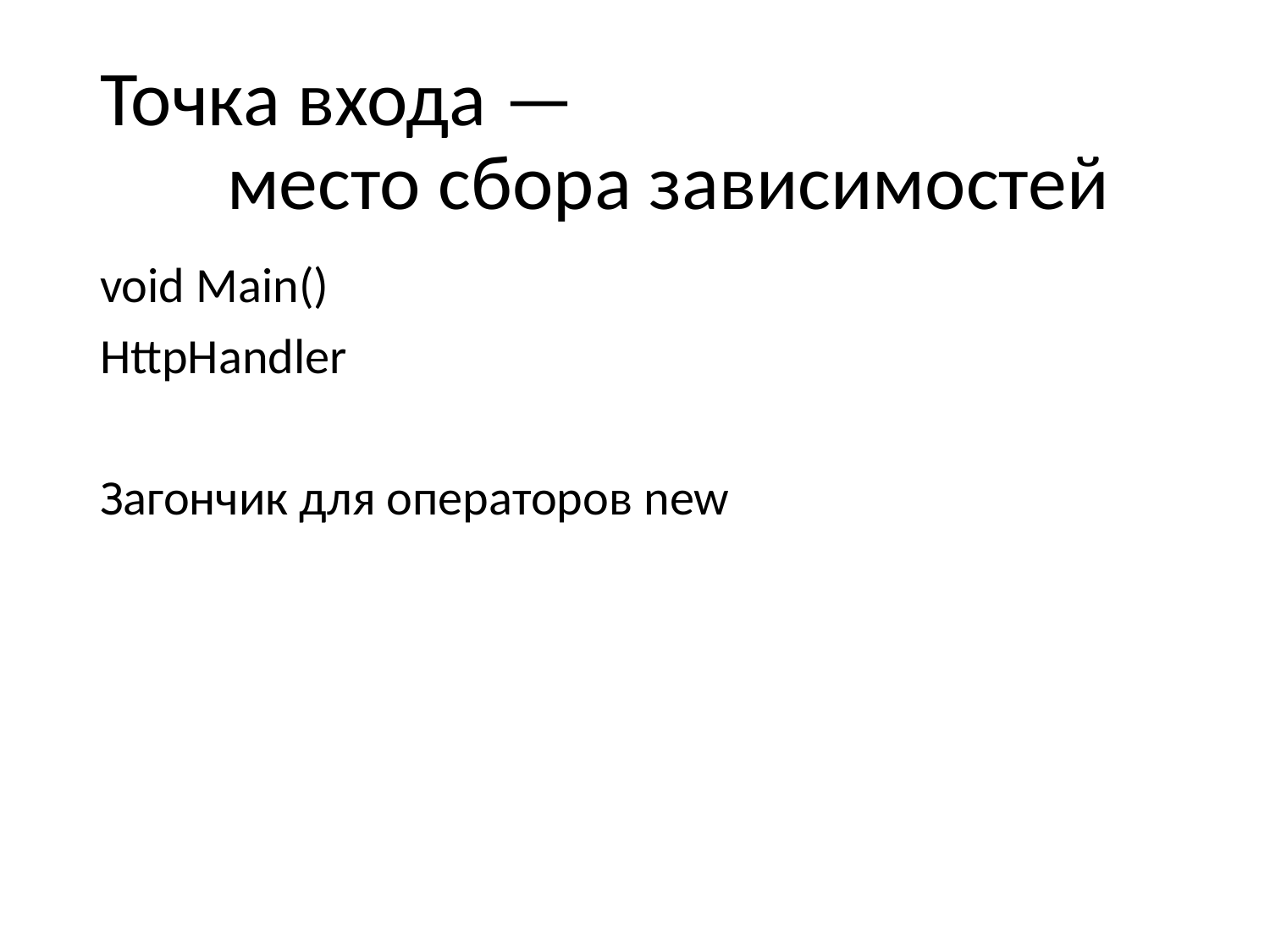

# Точка входа —  место сбора зависимостей
void Main()
HttpHandler

Загончик для операторов new